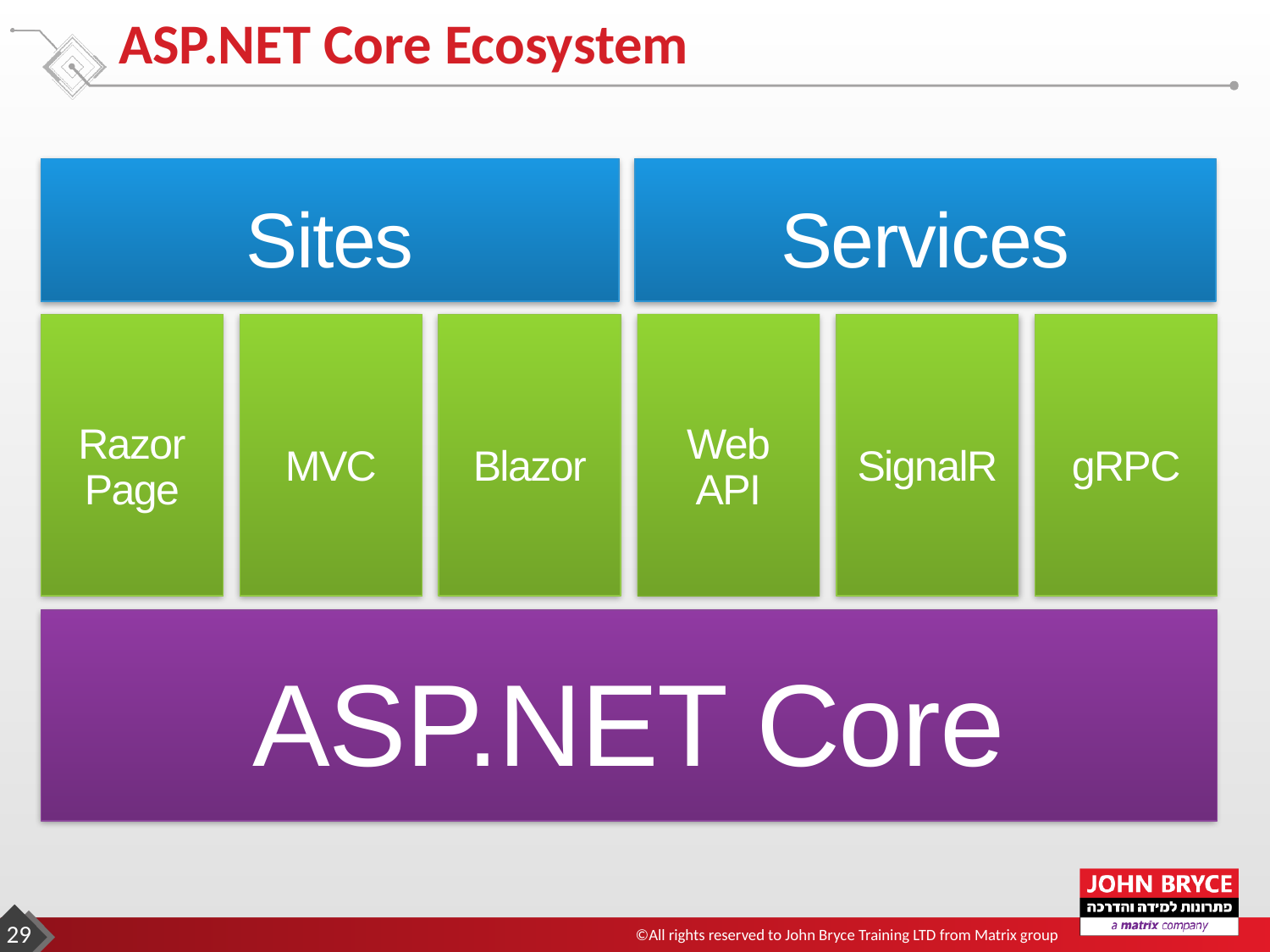

# ASP.NET Core Ecosystem
Sites
Services
Razor
Page
MVC
Blazor
Web
API
SignalR
gRPC
ASP.NET Core
29